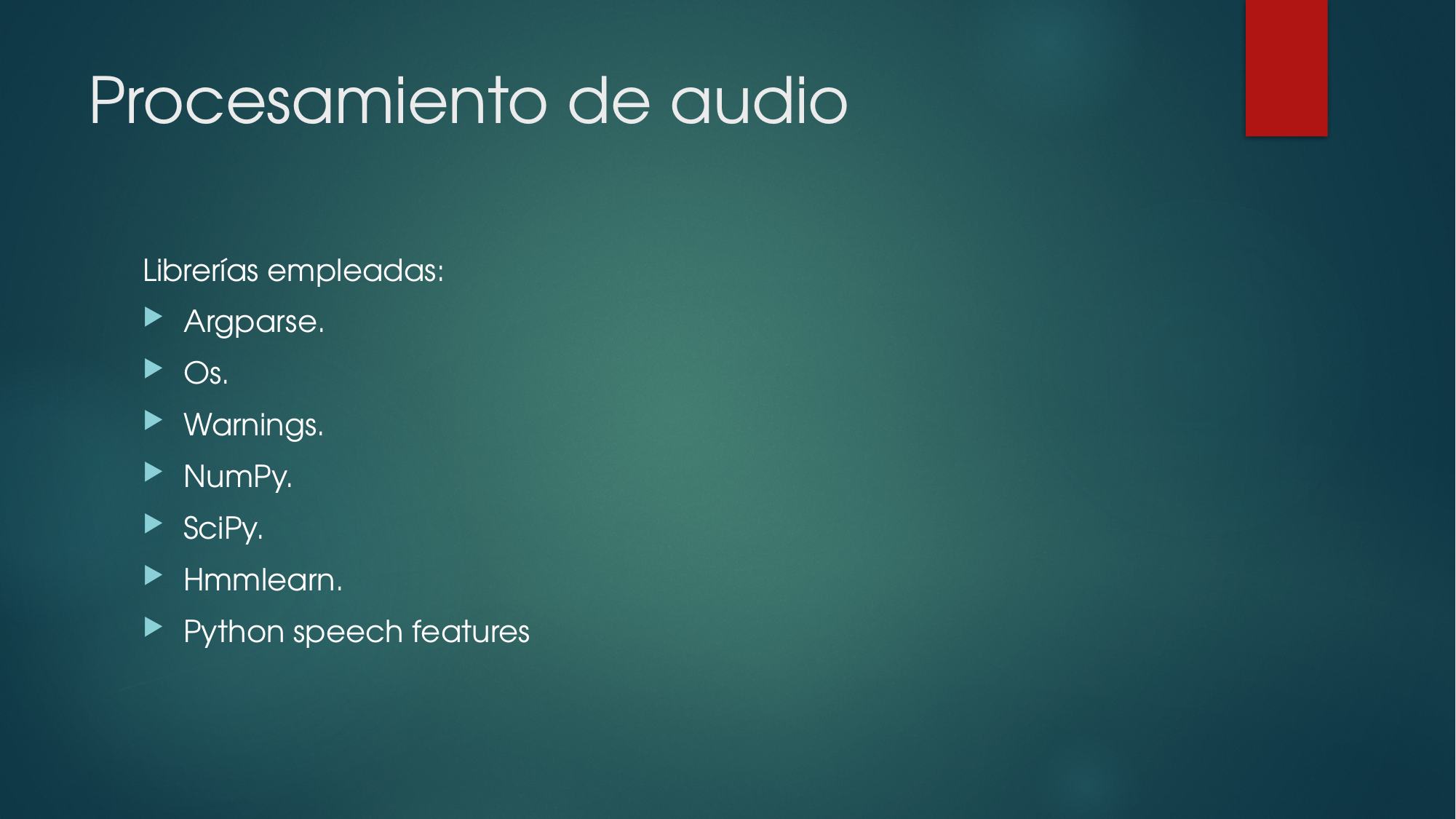

# Procesamiento de audio
Librerías empleadas:
Argparse.
Os.
Warnings.
NumPy.
SciPy.
Hmmlearn.
Python speech features